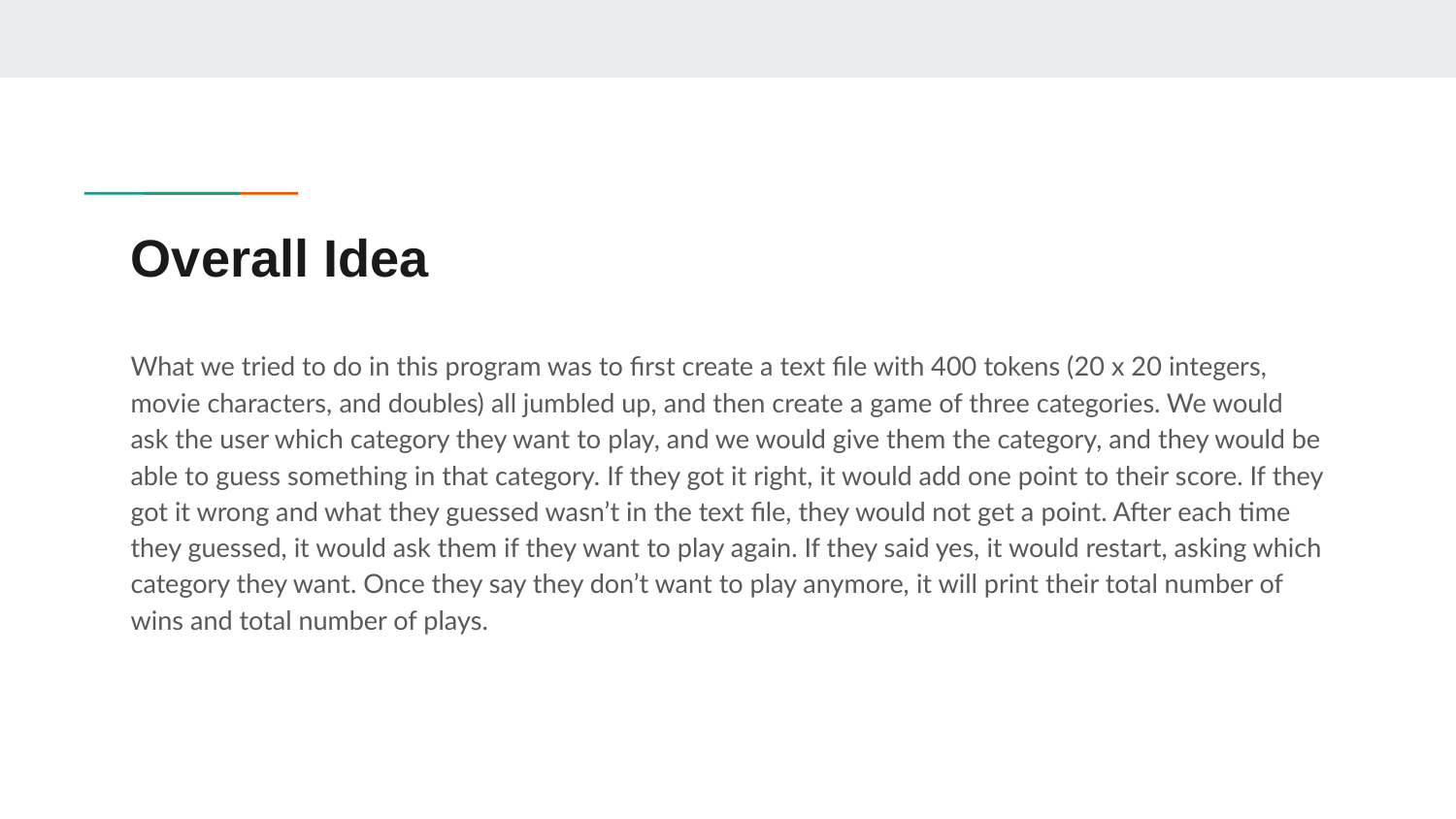

# Overall Idea
What we tried to do in this program was to first create a text file with 400 tokens (20 x 20 integers, movie characters, and doubles) all jumbled up, and then create a game of three categories. We would ask the user which category they want to play, and we would give them the category, and they would be able to guess something in that category. If they got it right, it would add one point to their score. If they got it wrong and what they guessed wasn’t in the text file, they would not get a point. After each time they guessed, it would ask them if they want to play again. If they said yes, it would restart, asking which category they want. Once they say they don’t want to play anymore, it will print their total number of wins and total number of plays.